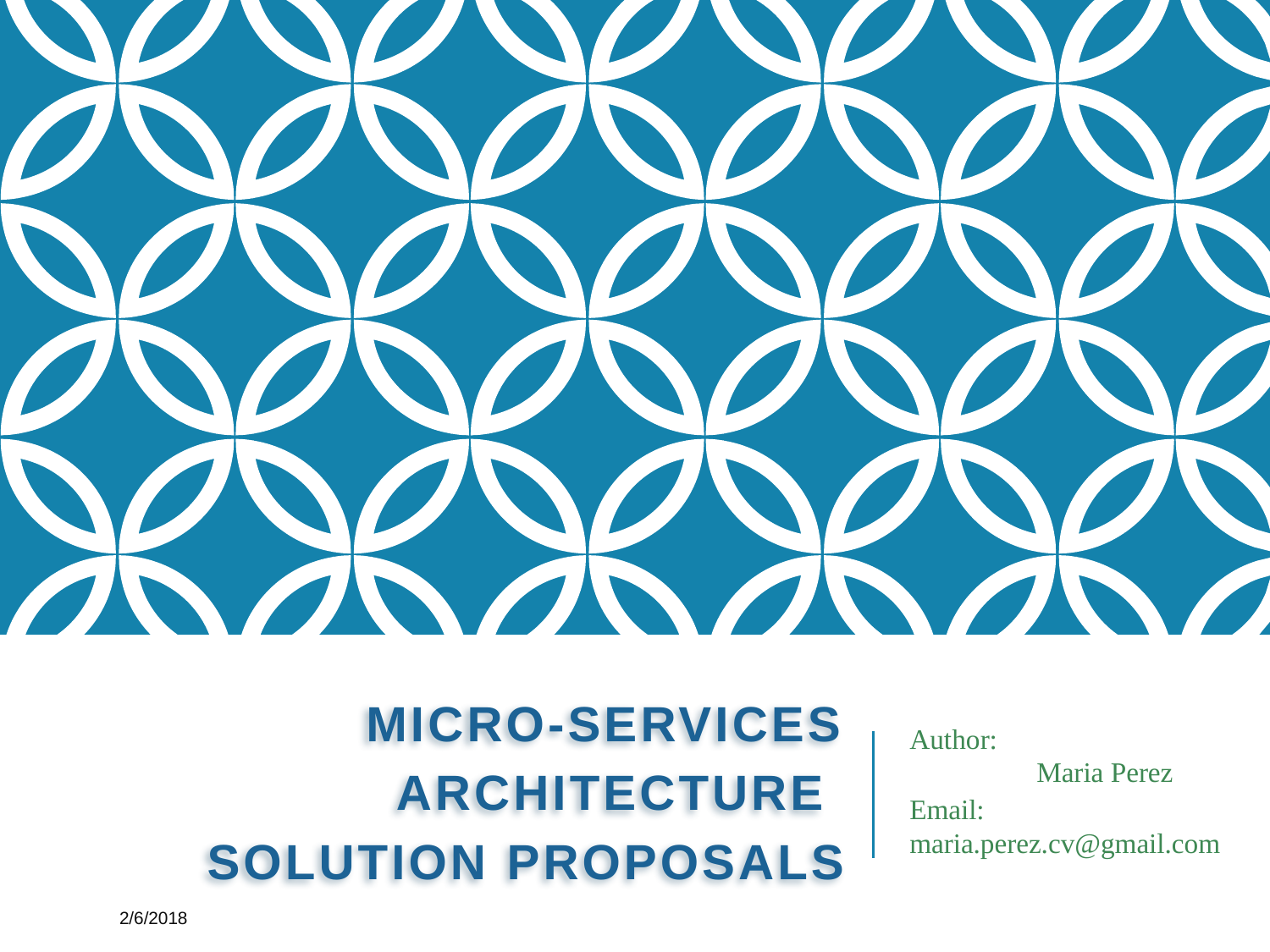

# Micro-services Architecture Solution Proposals
Author:
	Maria Perez
Email:
maria.perez.cv@gmail.com
2/6/2018